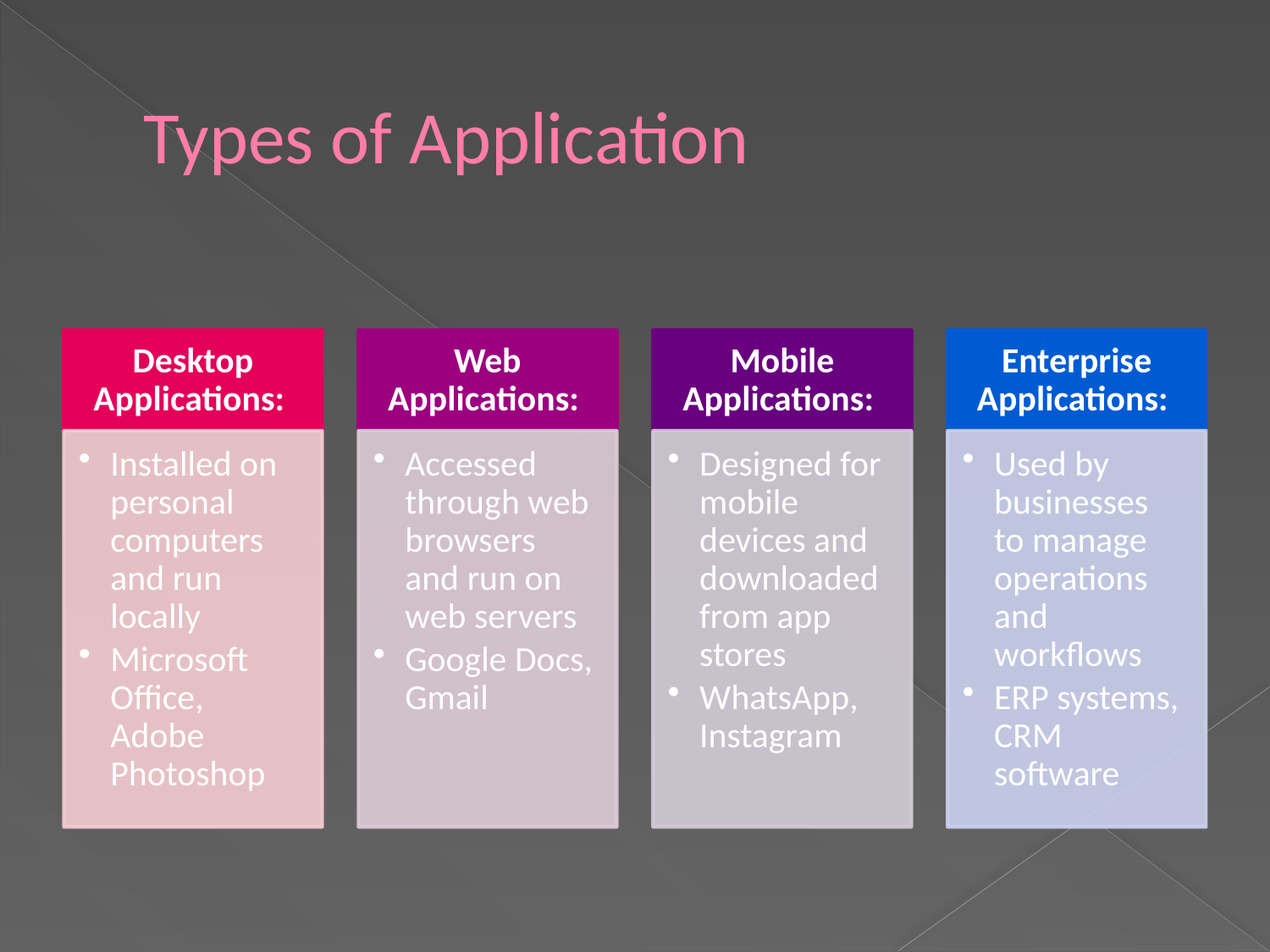

# Types of Application
Desktop Applications:
Installed on personal computers and run locally
Microsoft Office, Adobe Photoshop
Web Applications:
Accessed through web browsers and run on web servers
Google Docs, Gmail
Mobile Applications:
Designed for mobile devices and downloaded from app stores
WhatsApp, Instagram
Enterprise Applications:
Used by businesses to manage operations and workflows
ERP systems, CRM software